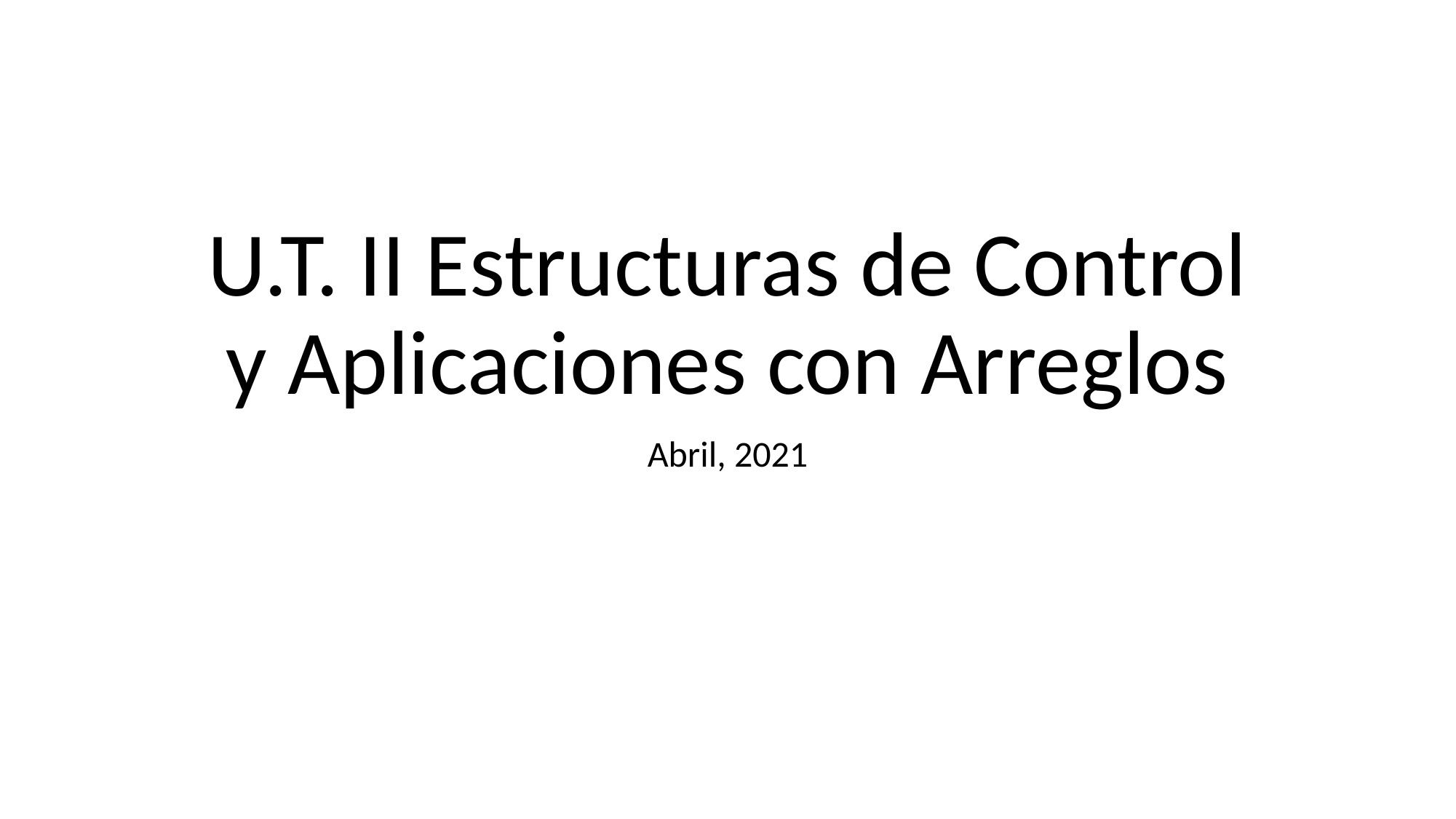

# U.T. II Estructuras de Control y Aplicaciones con Arreglos
Abril, 2021